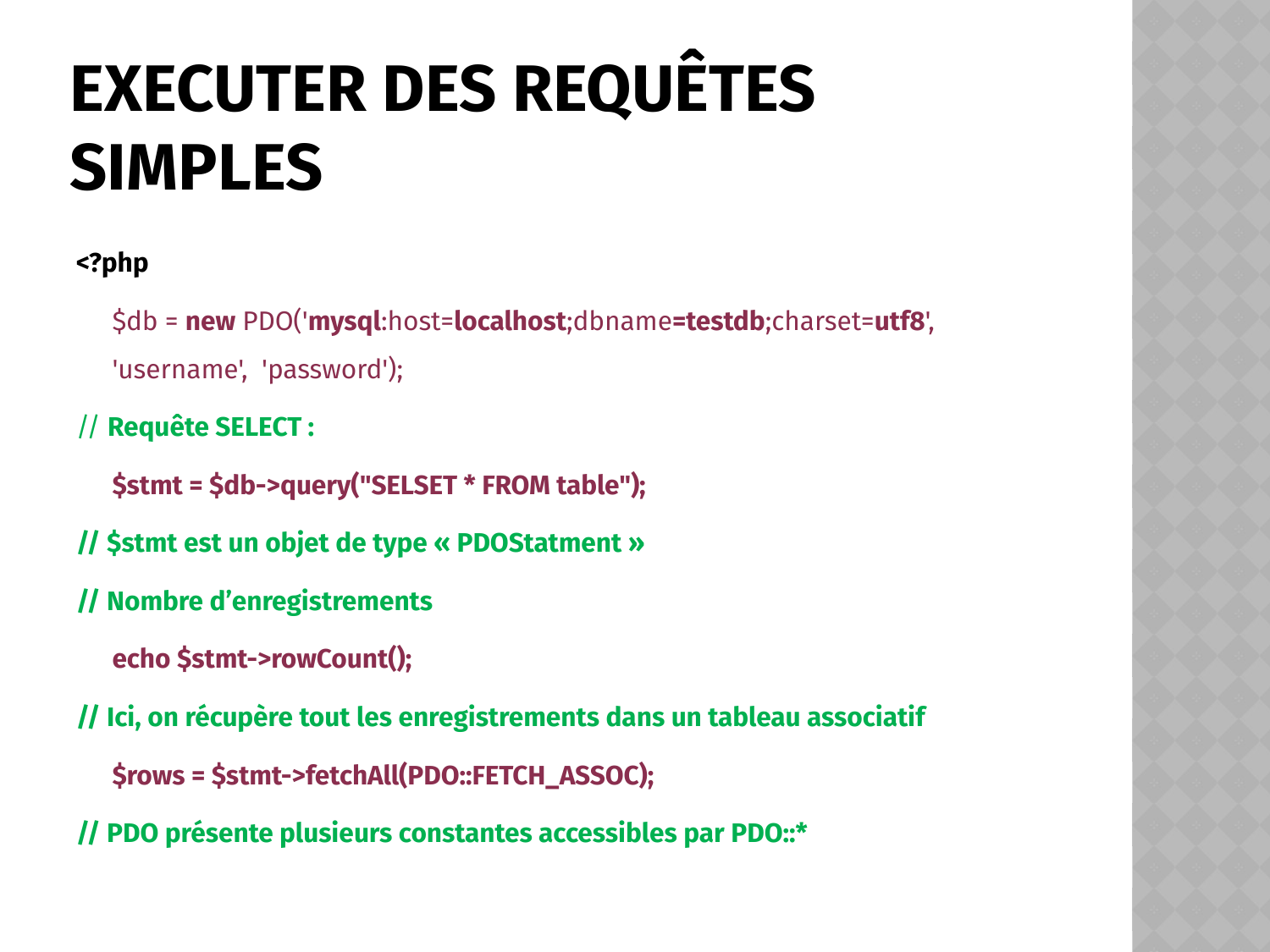

# Executer des requêtes simples
<?php
	$db = new PDO('mysql:host=localhost;dbname=testdb;charset=utf8', 			'username',  'password');
// Requête SELECT :
	$stmt = $db->query("SELSET * FROM table");
// $stmt est un objet de type « PDOStatment »
// Nombre d’enregistrements
	echo $stmt->rowCount();
// Ici, on récupère tout les enregistrements dans un tableau associatif
	$rows = $stmt->fetchAll(PDO::FETCH_ASSOC);
// PDO présente plusieurs constantes accessibles par PDO::*